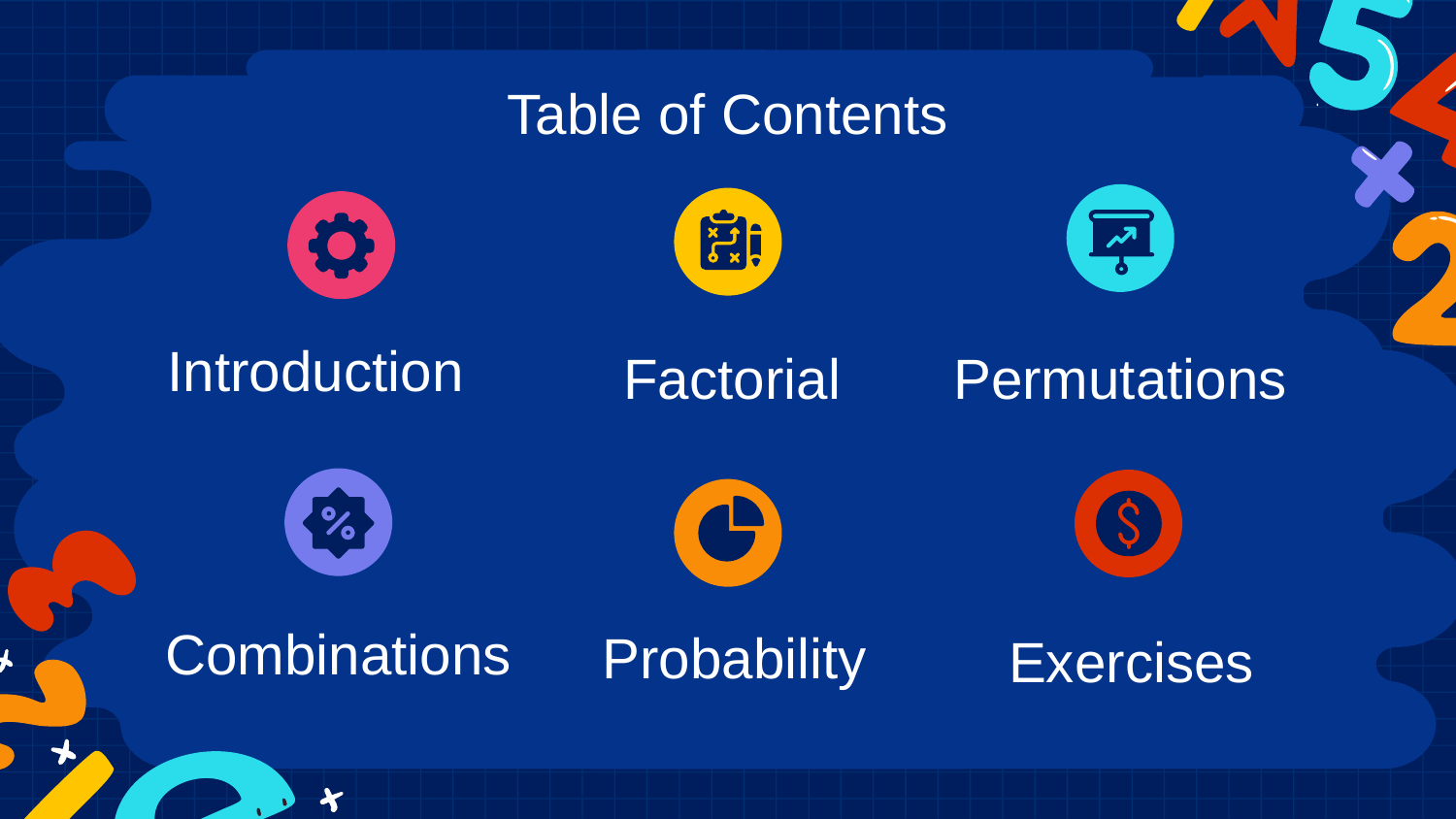

# Table of Contents

Introduction
Permutations
Factorial

Combinations
Probability
Exercises